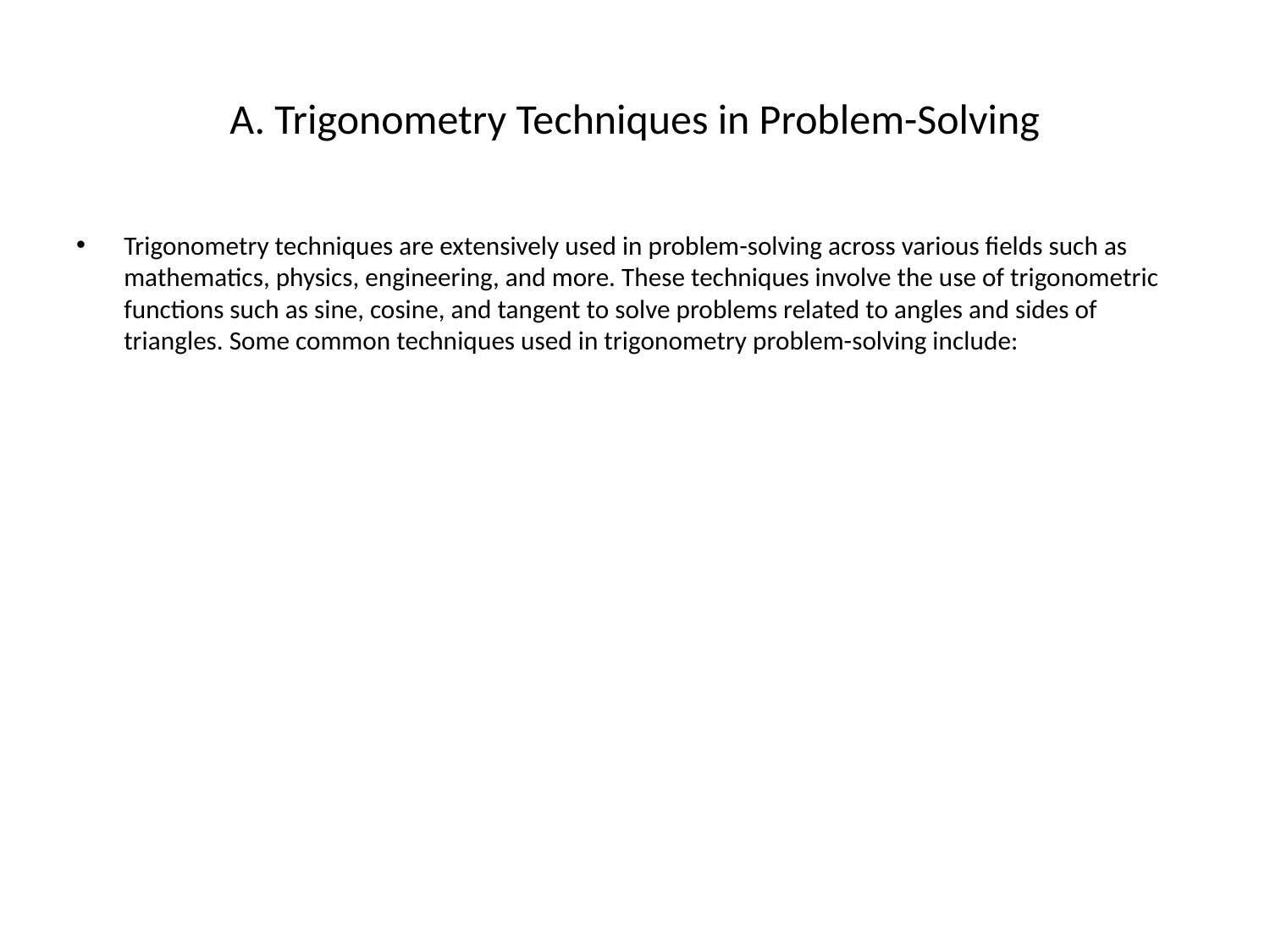

# A. Trigonometry Techniques in Problem-Solving
Trigonometry techniques are extensively used in problem-solving across various fields such as mathematics, physics, engineering, and more. These techniques involve the use of trigonometric functions such as sine, cosine, and tangent to solve problems related to angles and sides of triangles. Some common techniques used in trigonometry problem-solving include: